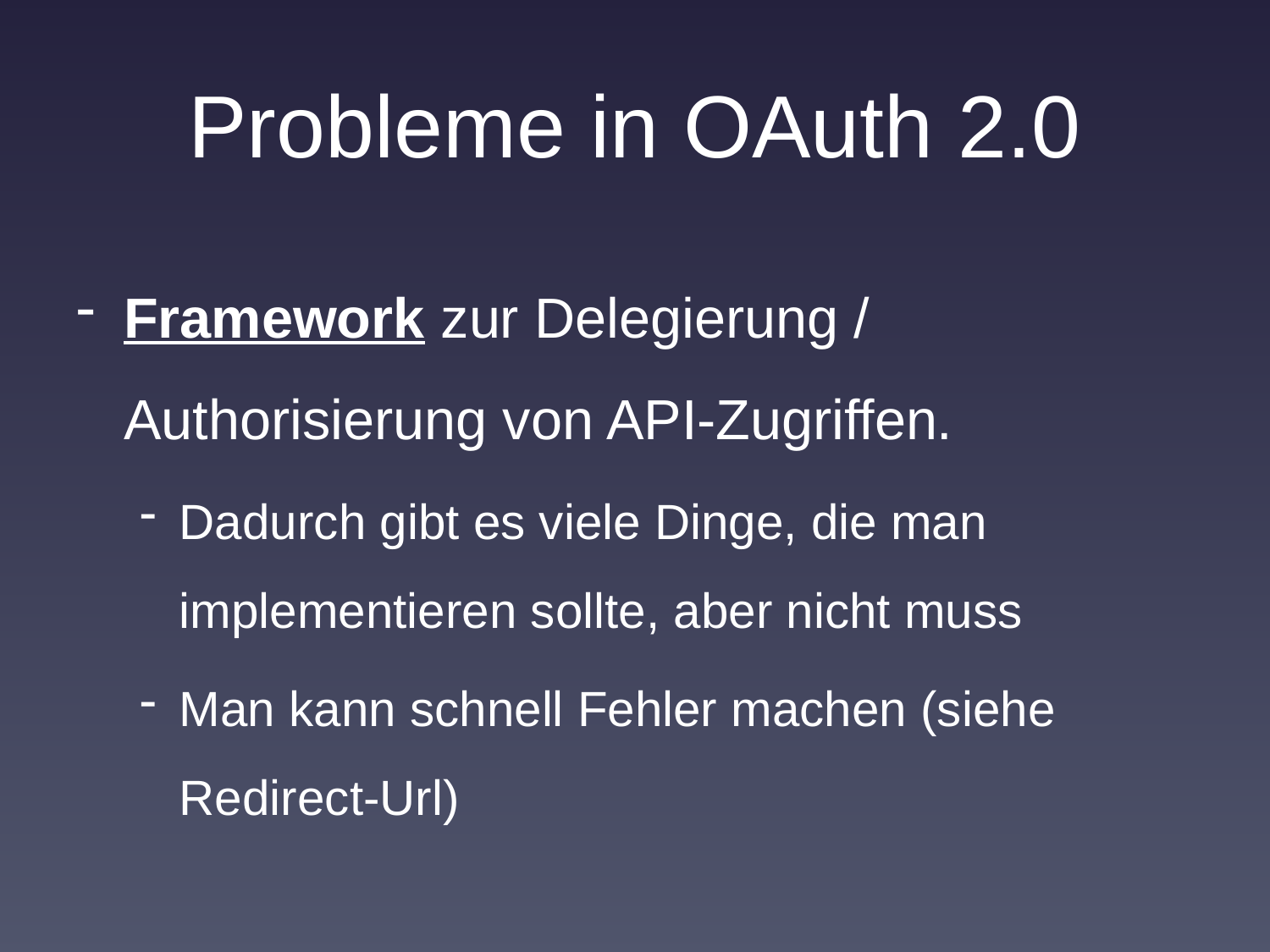

# Probleme in OAuth 2.0
Framework zur Delegierung / Authorisierung von API-Zugriffen.
Dadurch gibt es viele Dinge, die man implementieren sollte, aber nicht muss
Man kann schnell Fehler machen (siehe Redirect-Url)